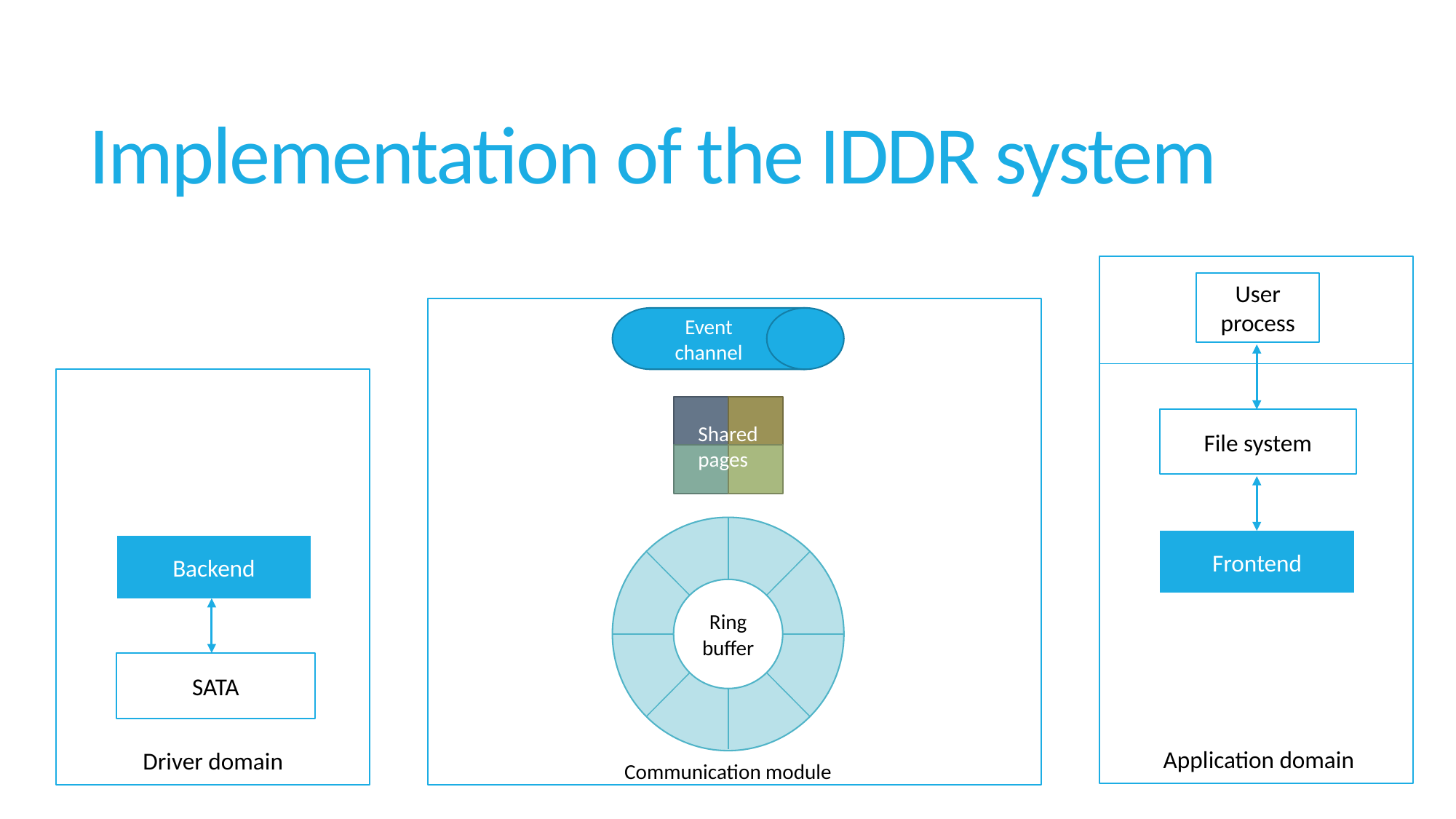

# Implementation of the IDDR system

User process

Event channel

File system
Shared
pages

Frontend
Backend
Ring buffer
SATA
Application domain
Driver domain
Communication module